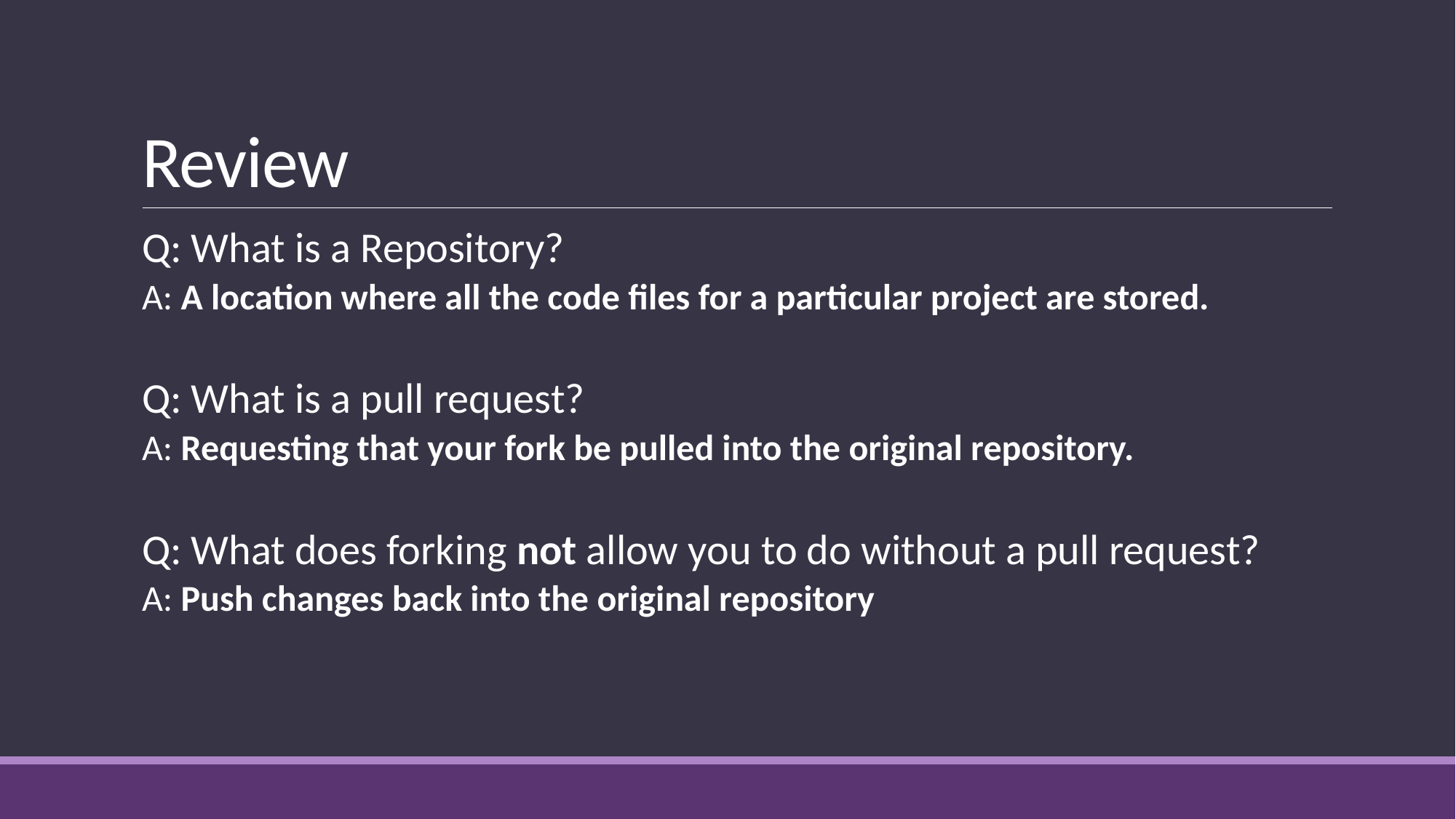

# Review
Q: What is a Repository?
A: A location where all the code files for a particular project are stored.
Q: What is a pull request?
A: Requesting that your fork be pulled into the original repository.

Q: What does forking not allow you to do without a pull request?

A: Push changes back into the original repository